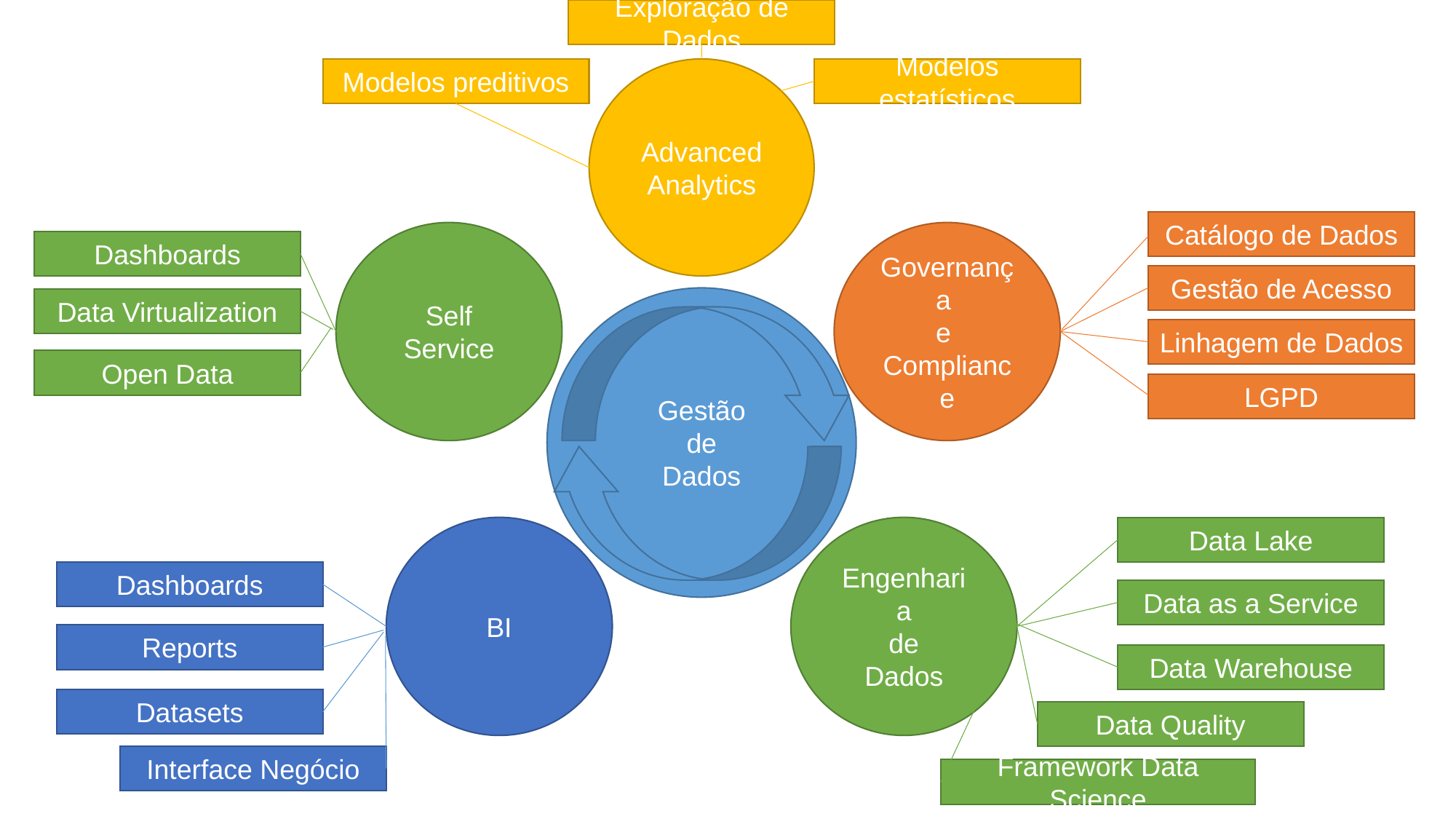

Exploração de Dados
Modelos preditivos
Advanced
Analytics
Modelos estatísticos
Catálogo de Dados
Self Service
Governança
e
Compliance
Dashboards
Gestão de Acesso
Gestão
de
Dados
Data Virtualization

Linhagem de Dados
Open Data
LGPD

BI
Engenharia
de
Dados
Data Lake
Dashboards
Data as a Service
Reports
Data Warehouse
Datasets
Data Quality
Interface Negócio
Framework Data Science